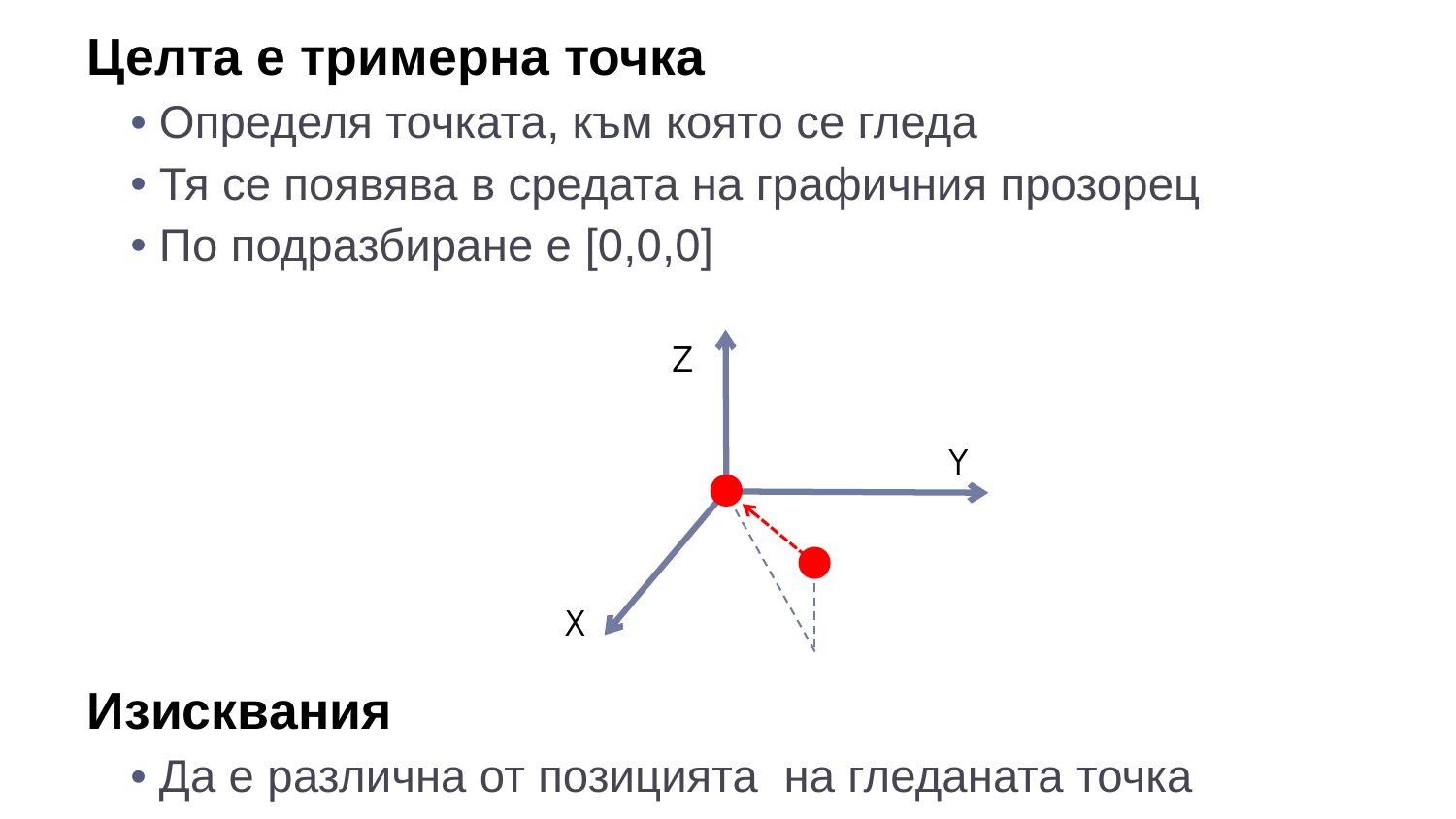

Целта е тримерна точка
Определя точката, към която се гледа
Тя се появява в средата на графичния прозорец
По подразбиране е [0,0,0]

Изисквания
Да е различна от позицията  на гледаната точка
Z
Y

X